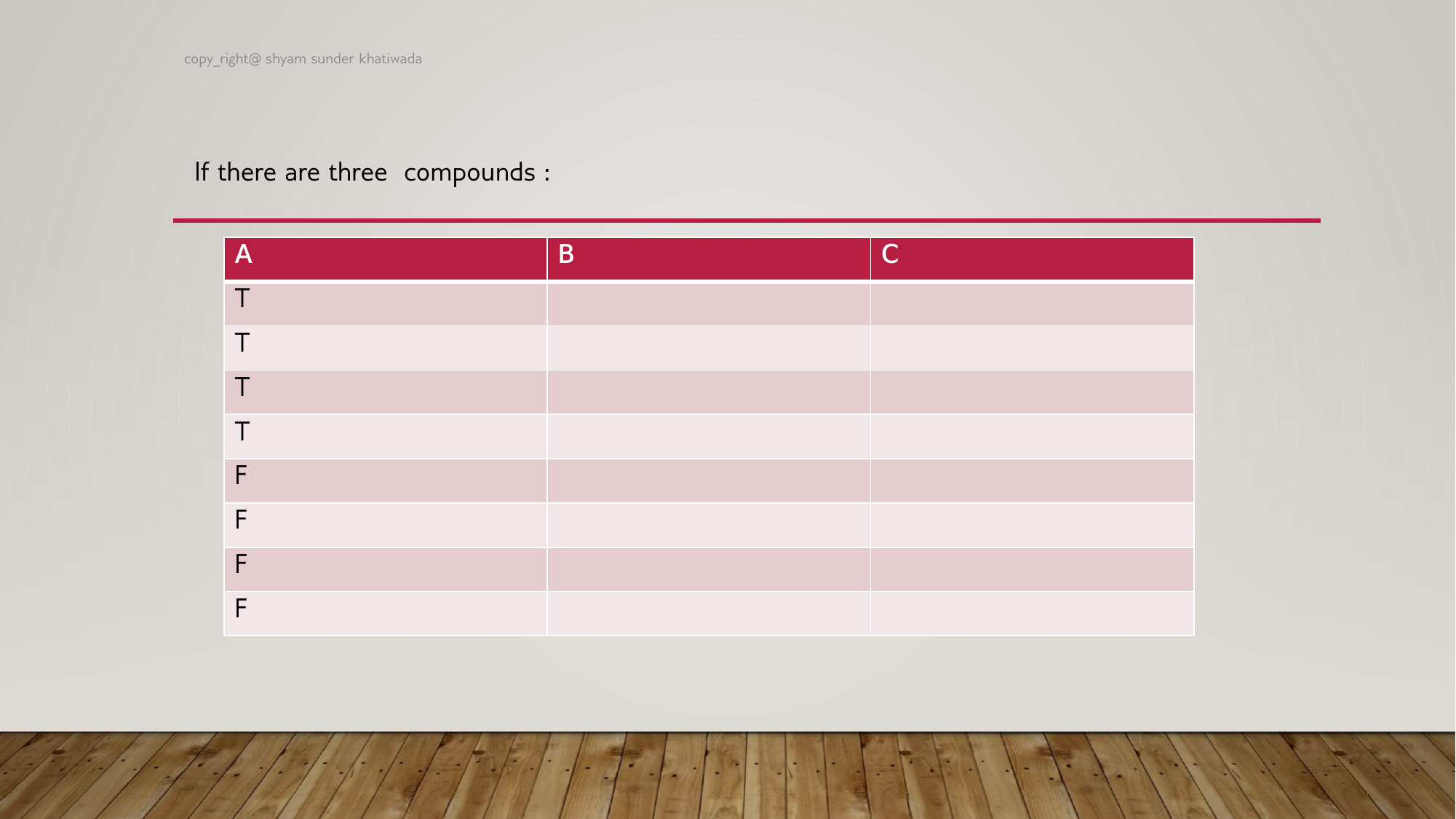

copy_right@ shyam sunder khatiwada
If there are three  compounds :
| A | B | C |
| --- | --- | --- |
| T |  |  |
| T |  |  |
| T |  |  |
| T |  |  |
| F |  |  |
| F |  |  |
| F |  |  |
| F |  |  |